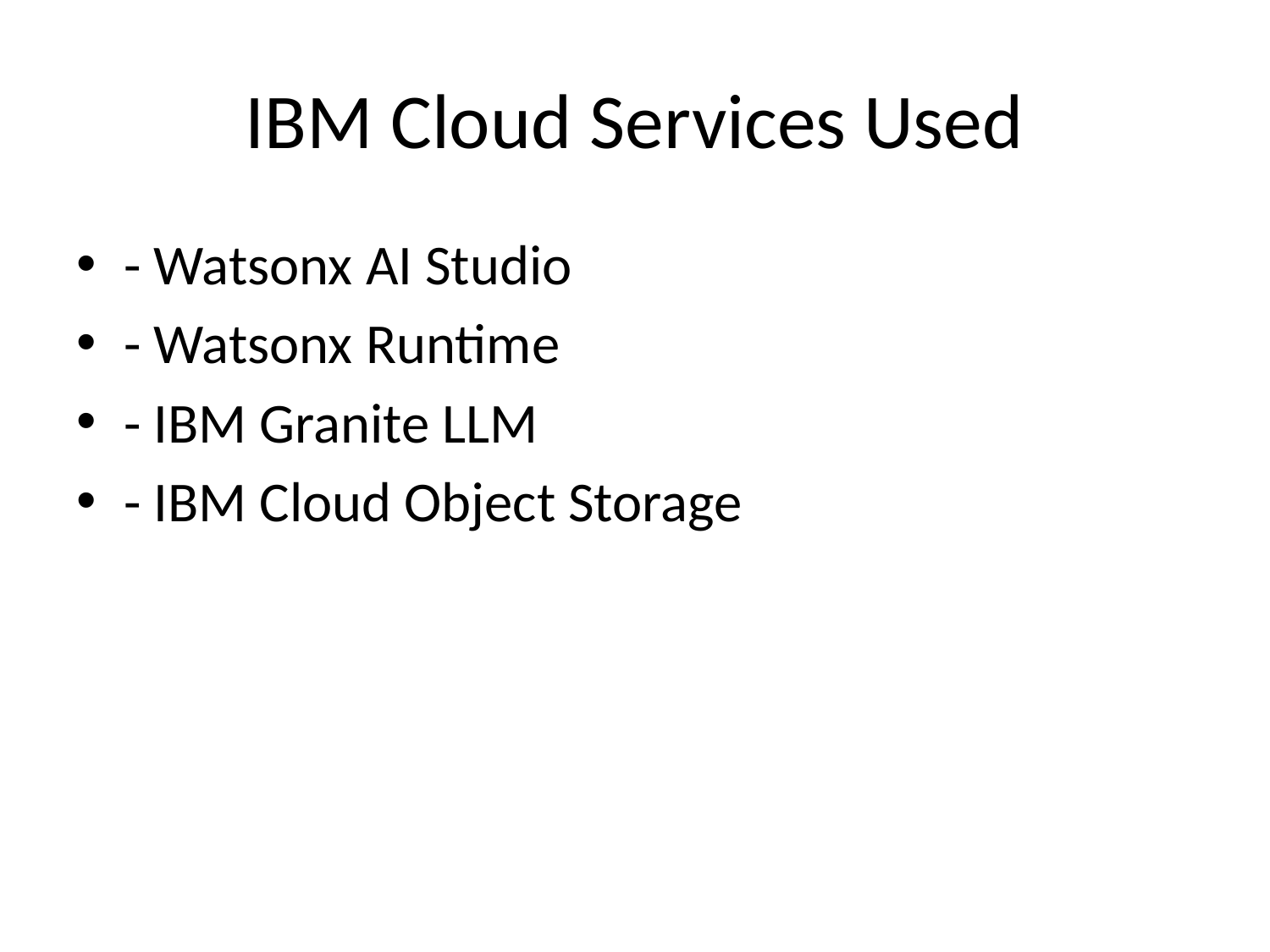

# IBM Cloud Services Used
- Watsonx AI Studio
- Watsonx Runtime
- IBM Granite LLM
- IBM Cloud Object Storage